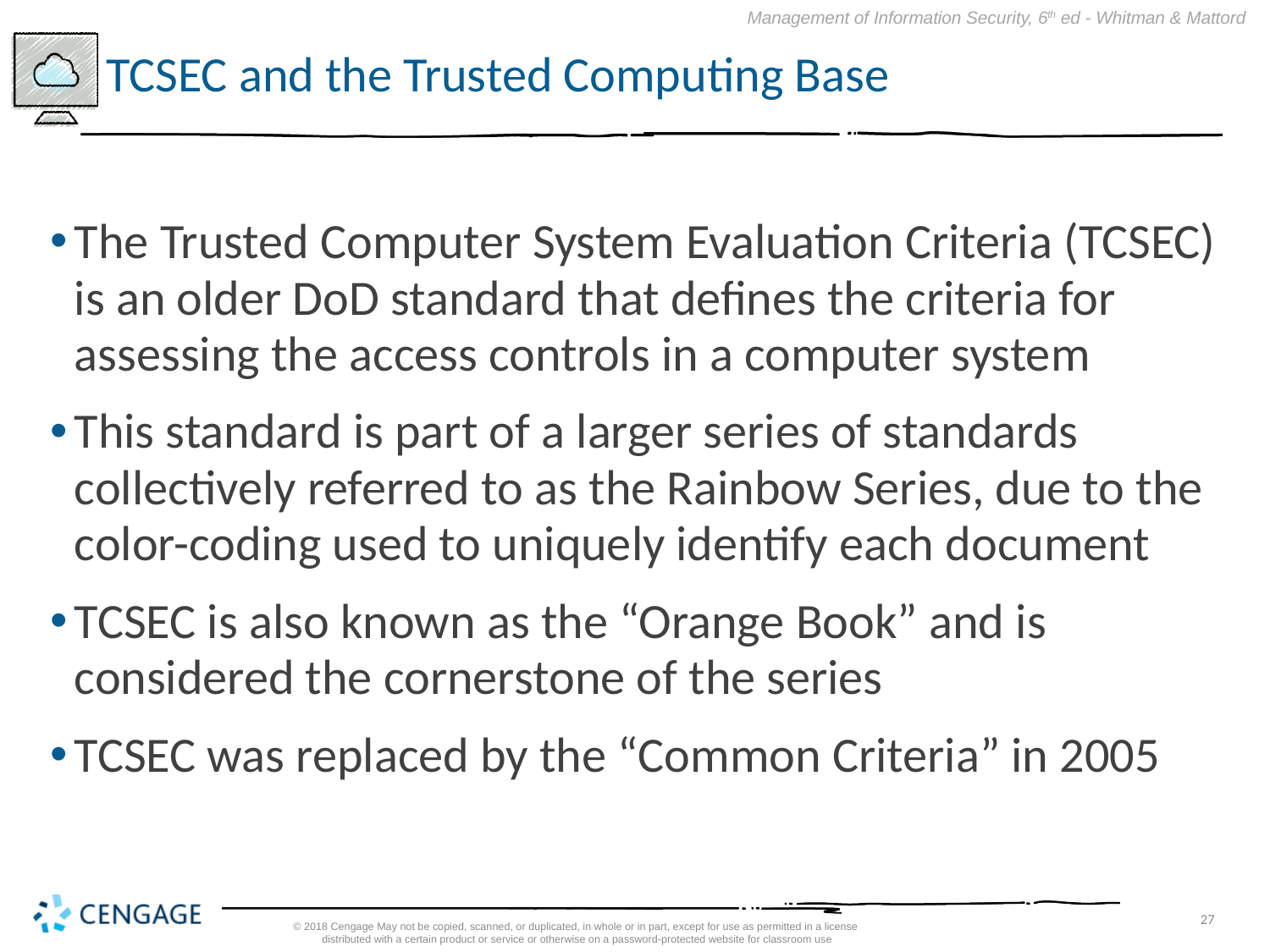

# TCSEC and the Trusted Computing Base
The Trusted Computer System Evaluation Criteria (TCSEC) is an older DoD standard that defines the criteria for assessing the access controls in a computer system
This standard is part of a larger series of standards collectively referred to as the Rainbow Series, due to the color-coding used to uniquely identify each document
TCSEC is also known as the “Orange Book” and is considered the cornerstone of the series
TCSEC was replaced by the “Common Criteria” in 2005